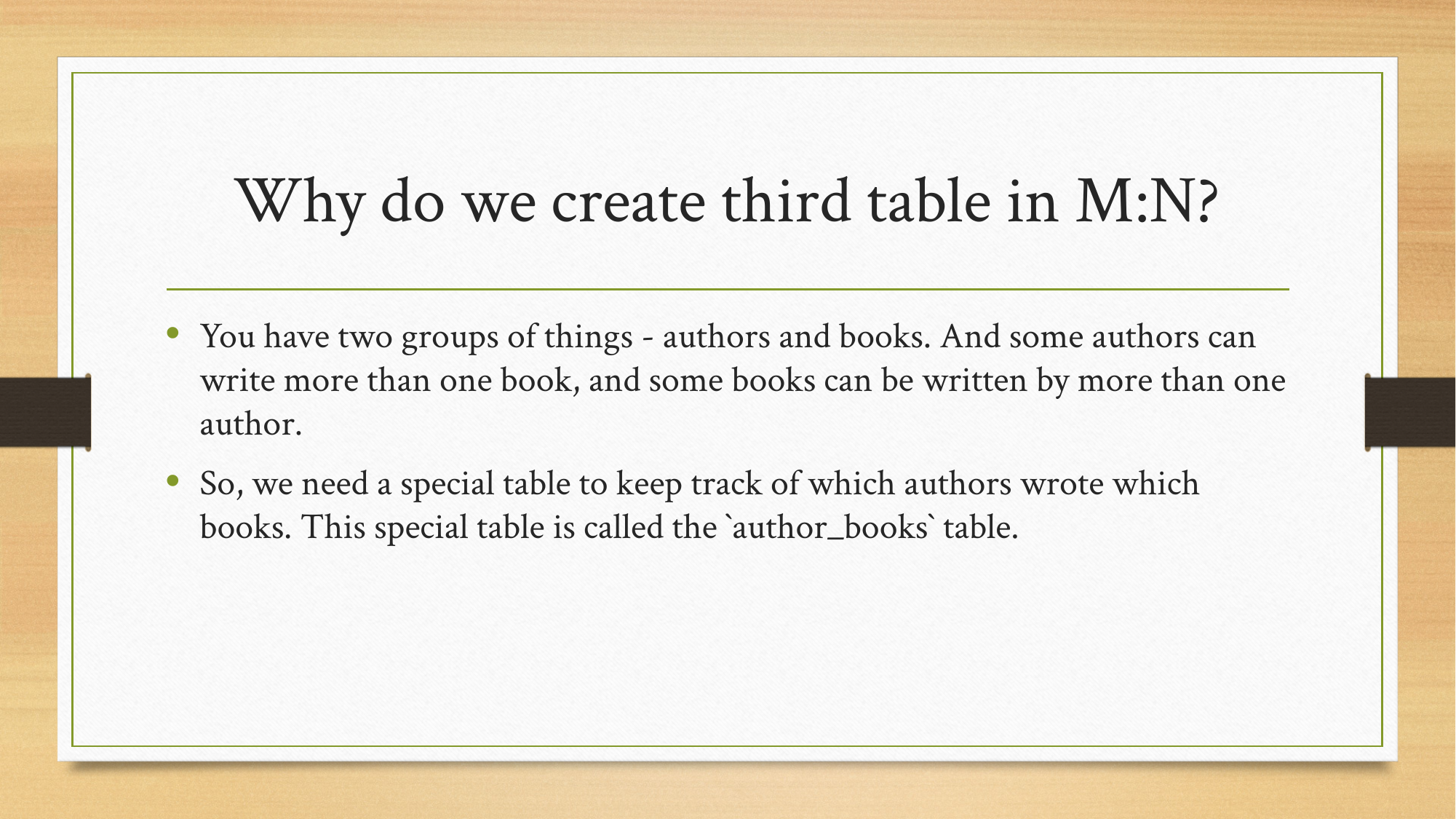

# Why do we create third table in M:N?
You have two groups of things - authors and books. And some authors can write more than one book, and some books can be written by more than one author.
So, we need a special table to keep track of which authors wrote which books. This special table is called the `author_books` table.